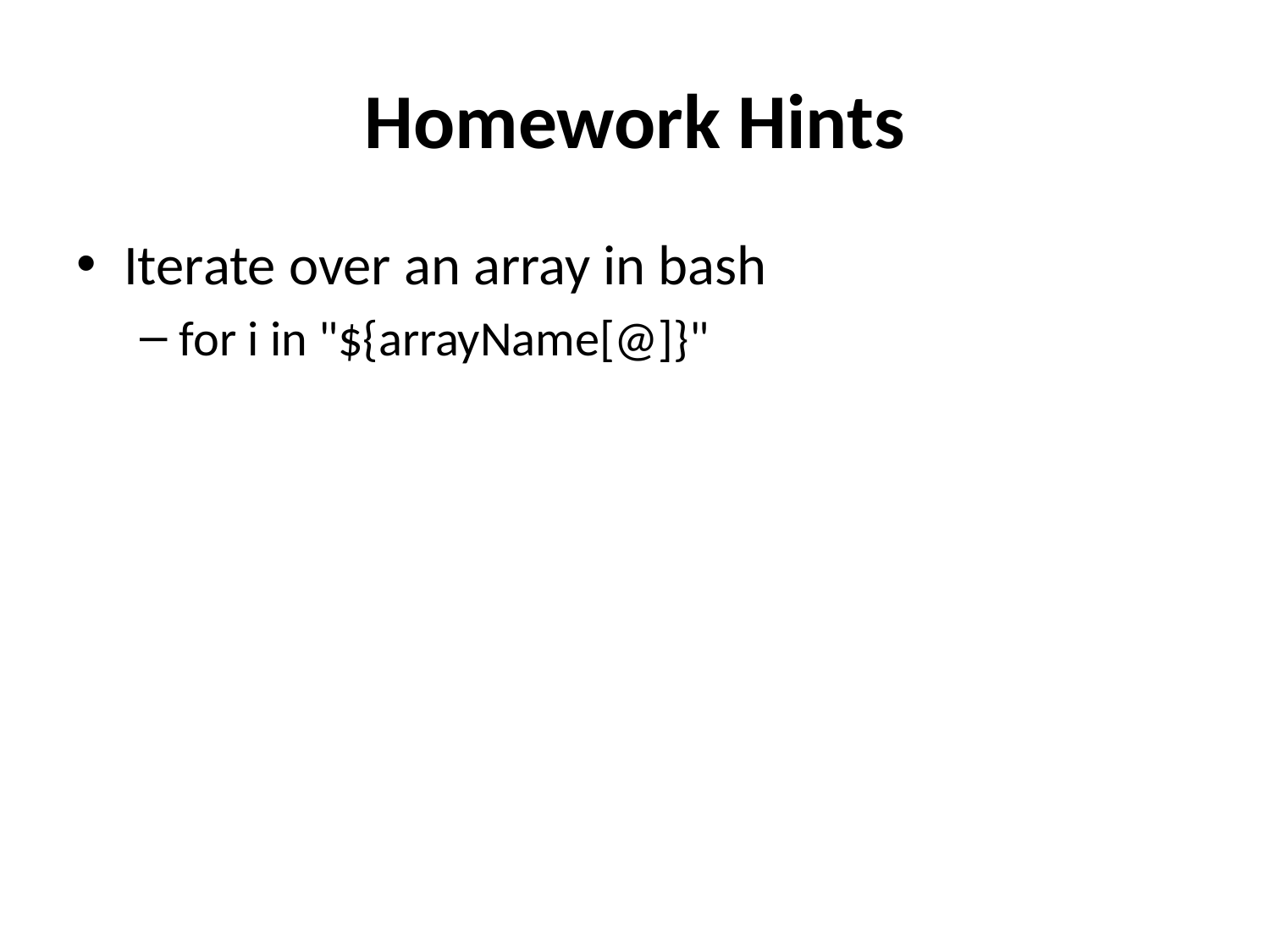

# Homework Hints
Iterate over an array in bash
for i in "${arrayName[@]}"